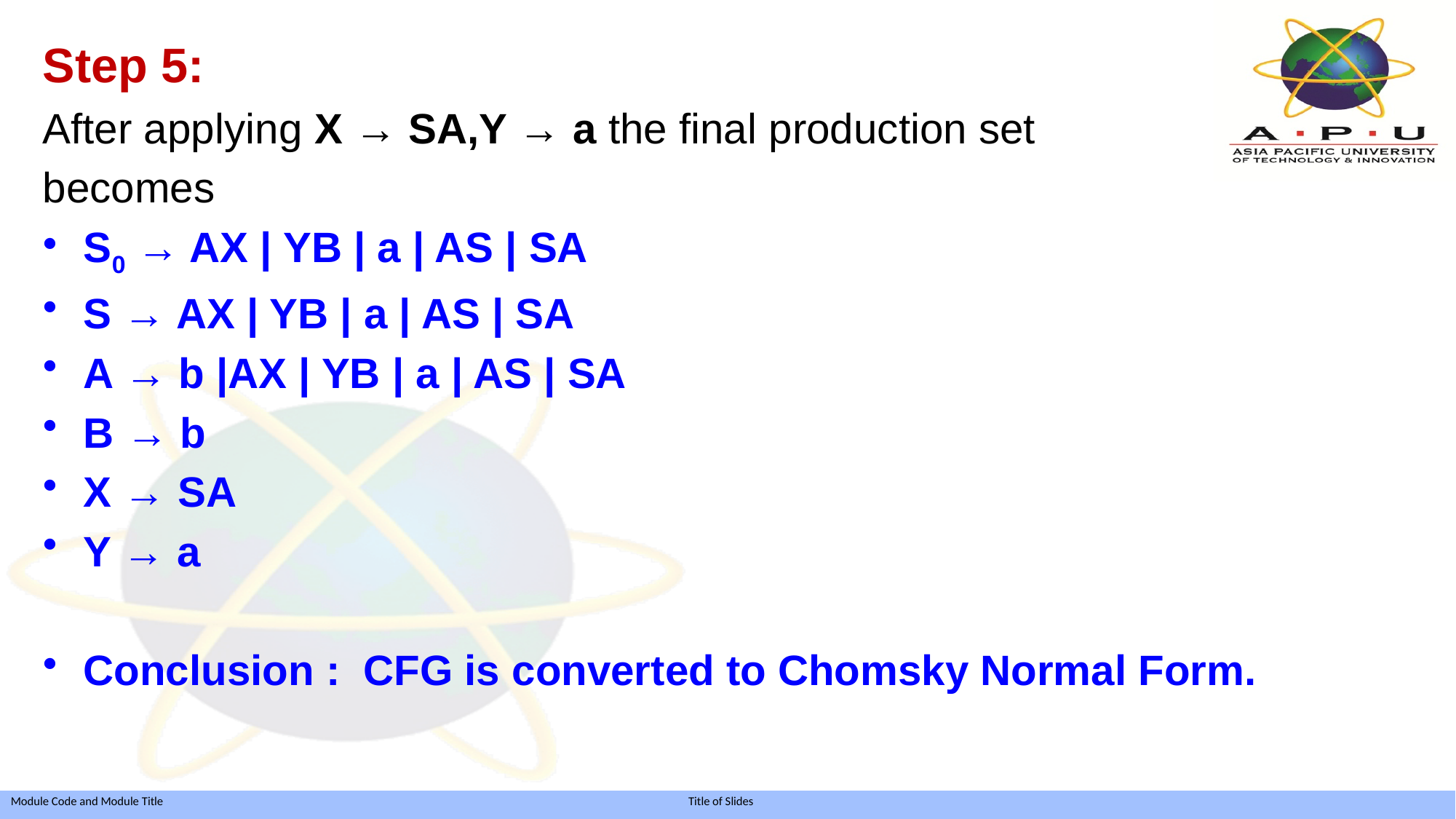

Step 5:
After applying X → SA,Y → a the final production set
becomes
S0 → AX | YB | a | AS | SA
S → AX | YB | a | AS | SA
A → b |AX | YB | a | AS | SA
B → b
X → SA
Y → a

Conclusion :  CFG is converted to Chomsky Normal Form.